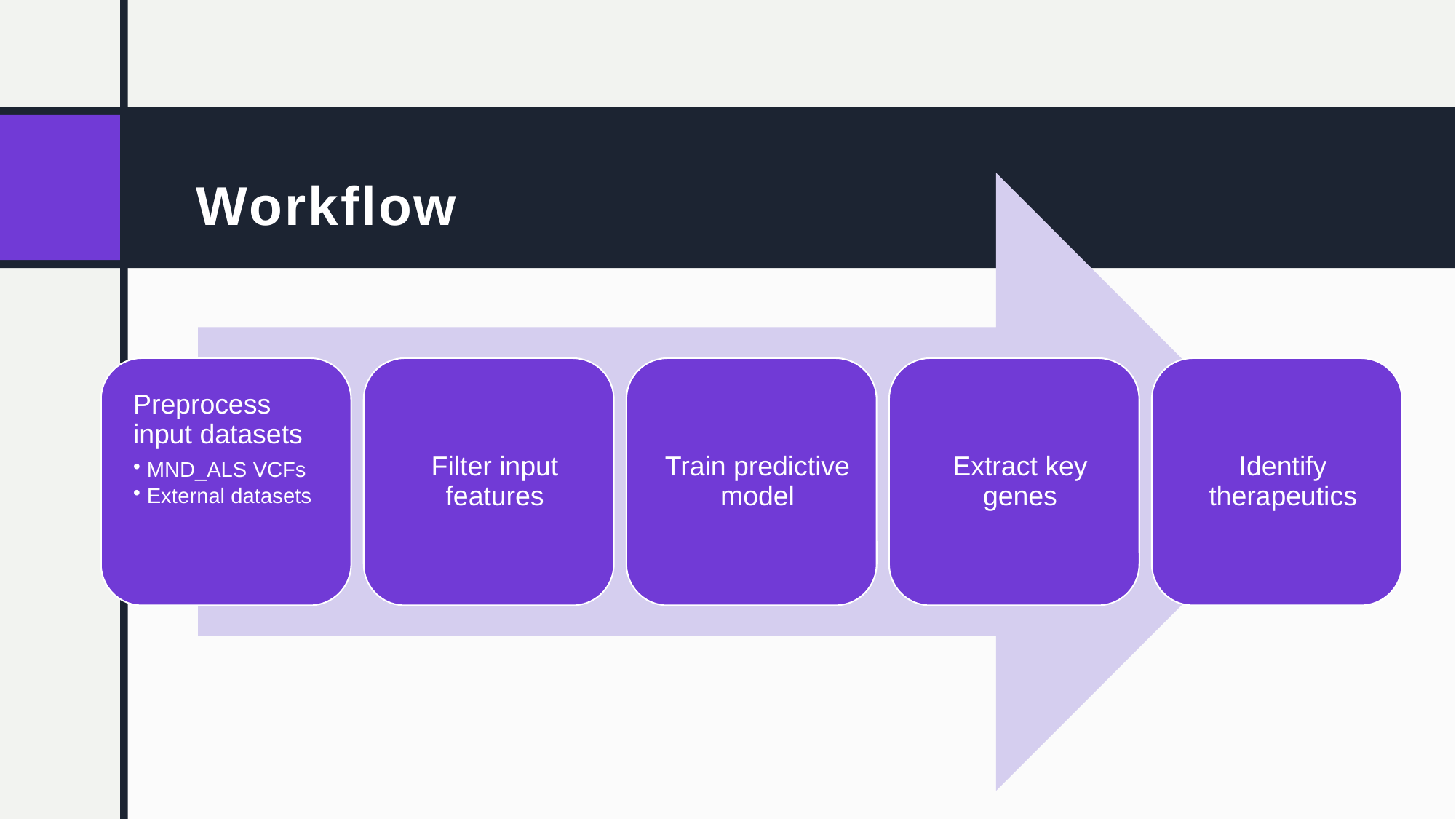

# Workflow
Preprocess input datasets
MND_ALS VCFs
External datasets
Filter input features
Train predictive model
Extract key genes
Identify therapeutics